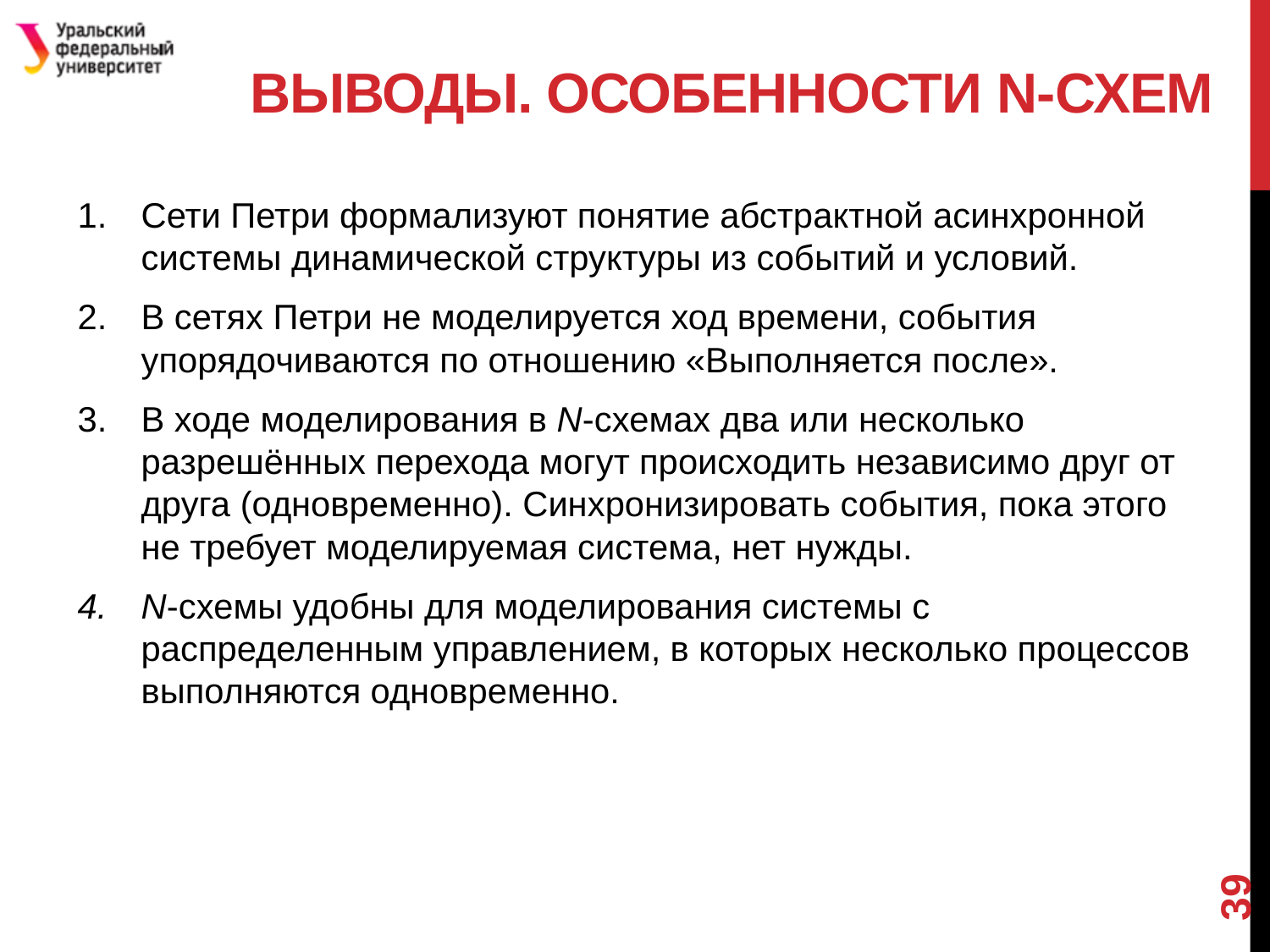

# Выводы. Особенности N-схем
Сети Петри формализуют понятие абстрактной асинхронной системы динамической структуры из событий и условий.
В сетях Петри не моделируется ход времени, события упорядочиваются по отношению «Выполняется после».
В ходе моделирования в N-схемах два или несколько разрешённых перехода могут происходить независимо друг от друга (одновременно). Синхронизировать события, пока этого не требует моделируемая система, нет нужды.
N-схемы удобны для моделирования системы с распределенным управлением, в которых несколько процессов выполняются одновременно.
39